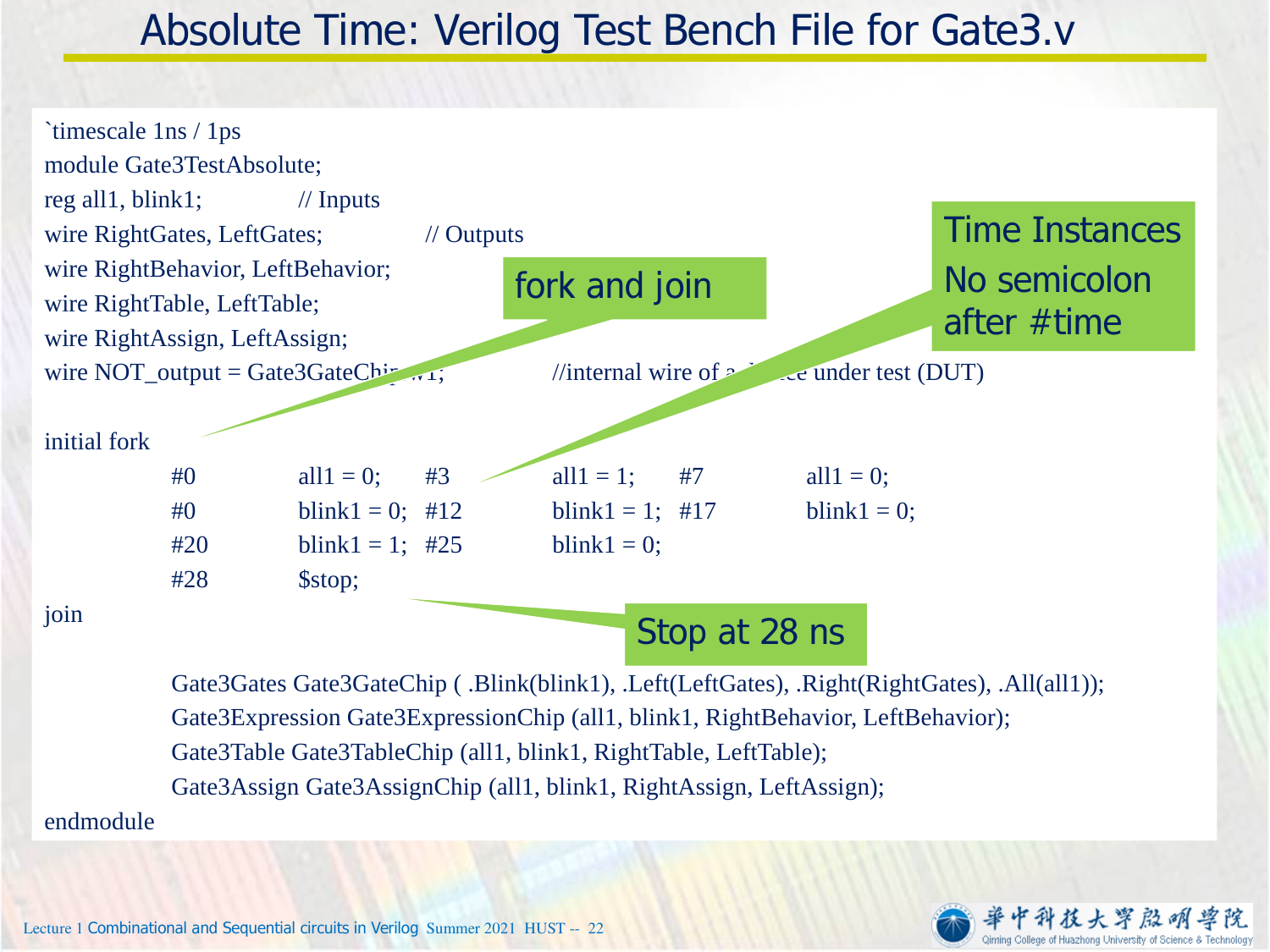

# Absolute Time: Verilog Test Bench File for Gate3.v
`timescale 1ns / 1ps
module Gate3TestAbsolute;
reg all1, blink1;	// Inputs
wire RightGates, LeftGates;	// Outputs
wire RightBehavior, LeftBehavior;
wire RightTable, LeftTable;
wire RightAssign, LeftAssign;
wire NOT_output = Gate3GateChip.w1;	//internal wire of a device under test (DUT)

initial fork
	#0 	all1 = 0;	#3	all1 = 1; 	#7	all1 = 0;
	#0	blink1 = 0;	#12	blink1 = 1;	#17	blink1 = 0;
	#20	blink1 = 1;	#25	blink1 = 0;
	#28	$stop;
join

	Gate3Gates Gate3GateChip ( .Blink(blink1), .Left(LeftGates), .Right(RightGates), .All(all1));
   	Gate3Expression Gate3ExpressionChip (all1, blink1, RightBehavior, LeftBehavior);
	Gate3Table Gate3TableChip (all1, blink1, RightTable, LeftTable);
	Gate3Assign Gate3AssignChip (all1, blink1, RightAssign, LeftAssign);
endmodule
Time Instances
No semicolon after #time
fork and join
Stop at 28 ns